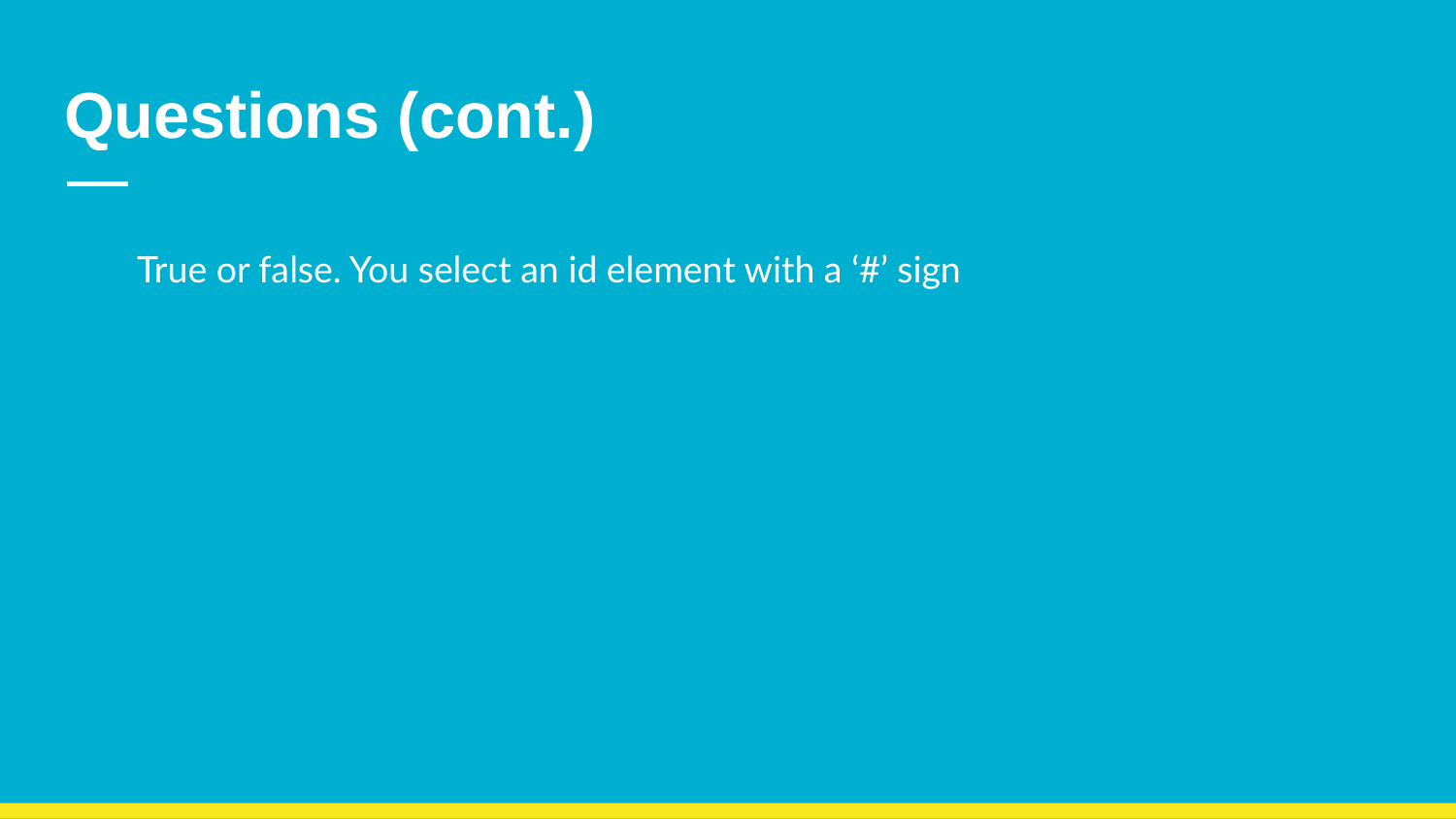

# Questions (cont.)
True or false. You select an id element with a ‘#’ sign